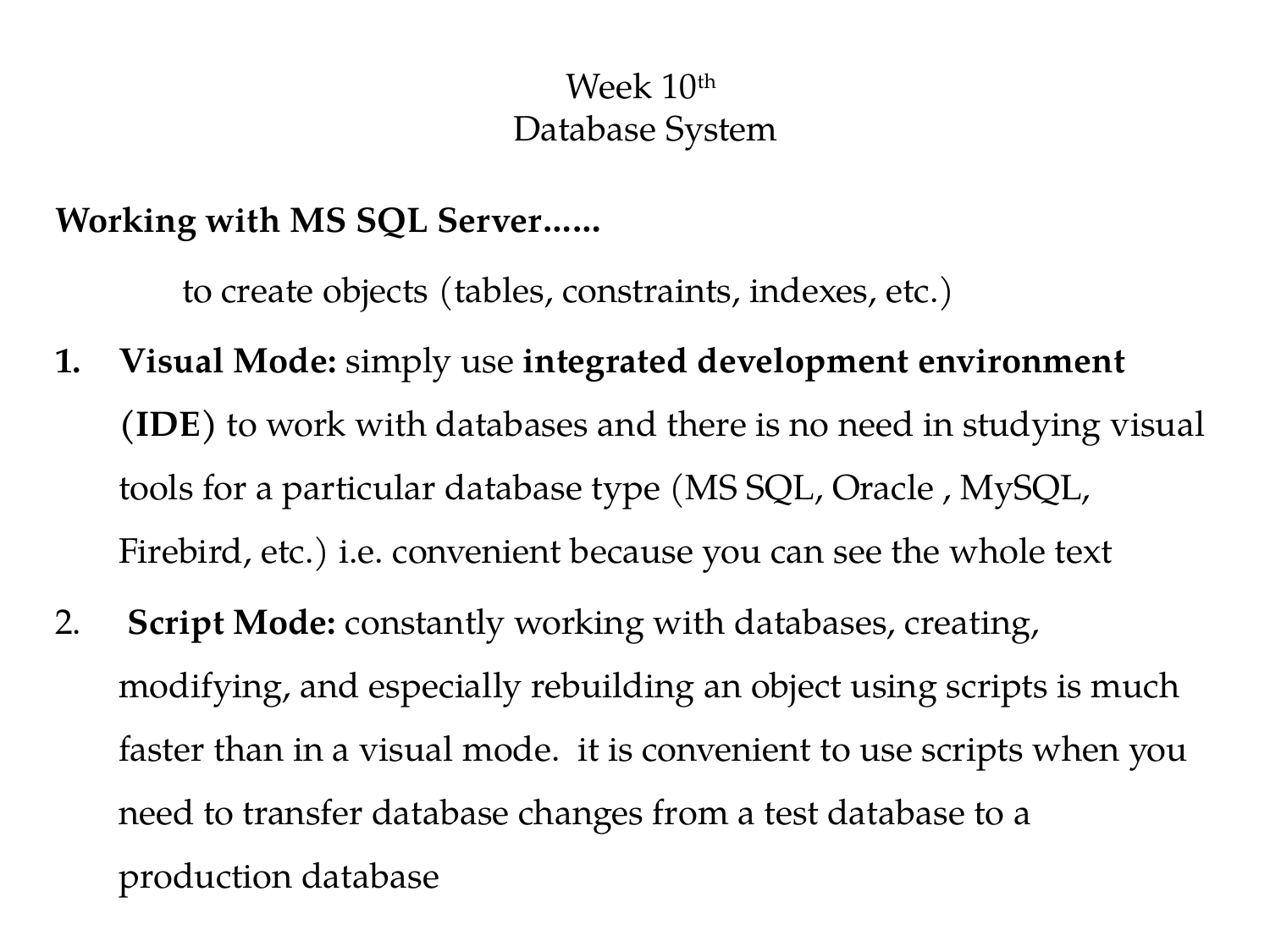

# Week 10th Database System
Working with MS SQL Server……
	to create objects (tables, constraints, indexes, etc.)
Visual Mode: simply use integrated development environment (IDE) to work with databases and there is no need in studying visual tools for a particular database type (MS SQL, Oracle , MySQL, Firebird, etc.) i.e. convenient because you can see the whole text
 Script Mode: constantly working with databases, creating, modifying, and especially rebuilding an object using scripts is much faster than in a visual mode.  it is convenient to use scripts when you need to transfer database changes from a test database to a production database